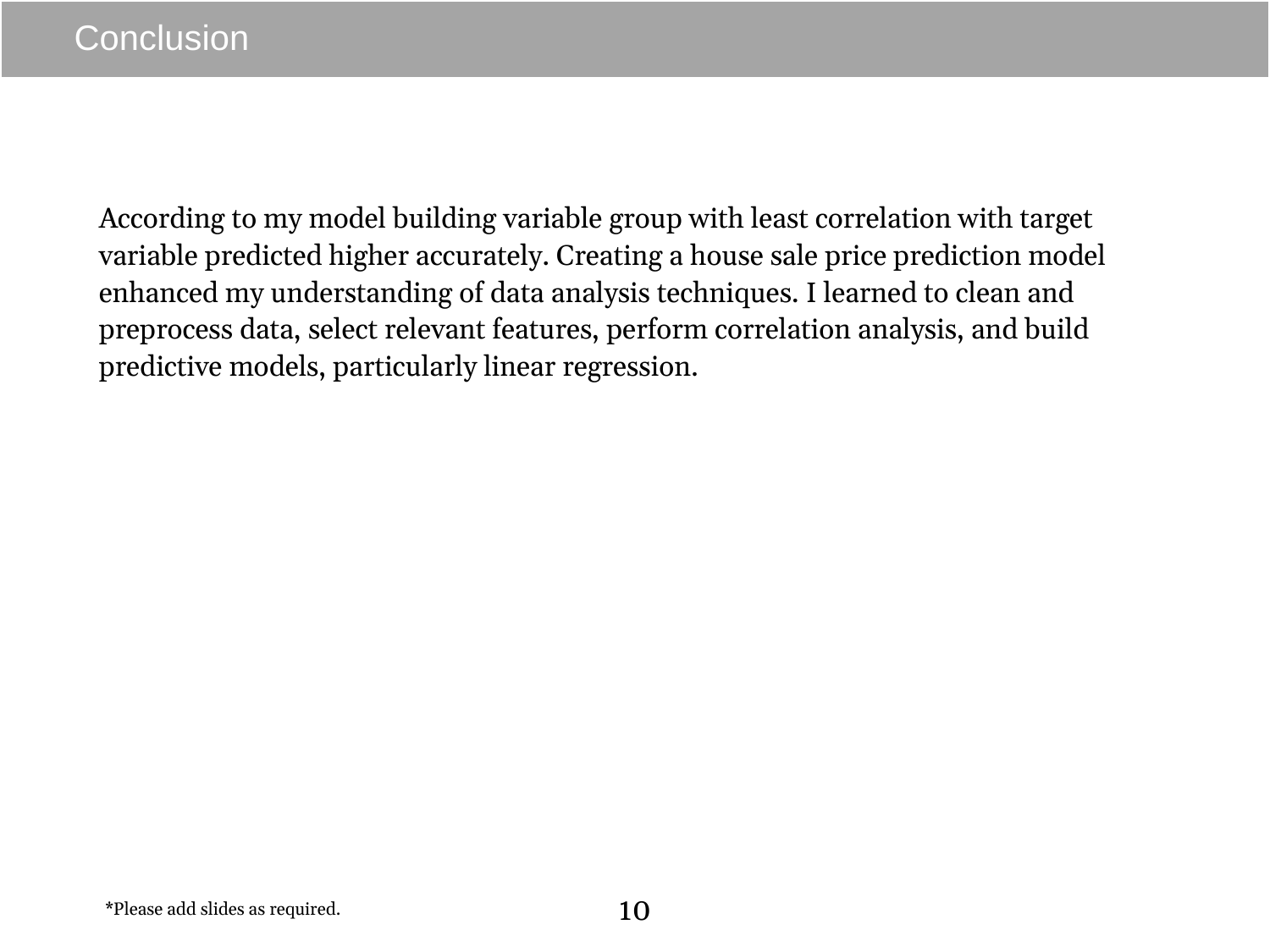

# Conclusion
According to my model building variable group with least correlation with target variable predicted higher accurately. Creating a house sale price prediction model enhanced my understanding of data analysis techniques. I learned to clean and preprocess data, select relevant features, perform correlation analysis, and build predictive models, particularly linear regression.
10
*Please add slides as required.